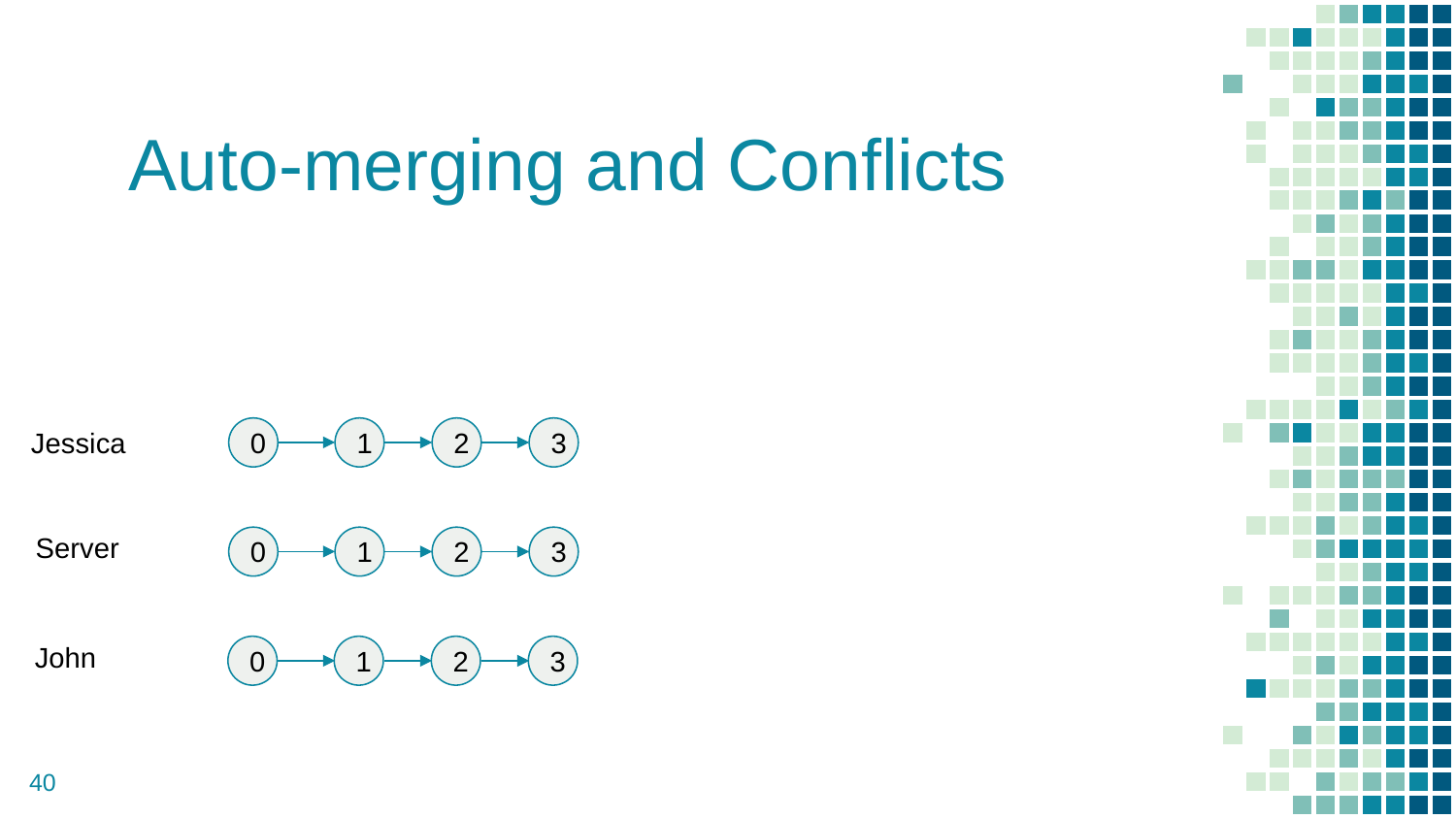

# Auto-merging and Conflicts

Jessica
0
1
2
3
Server
0
1
2
3
John
0
1
2
3
40